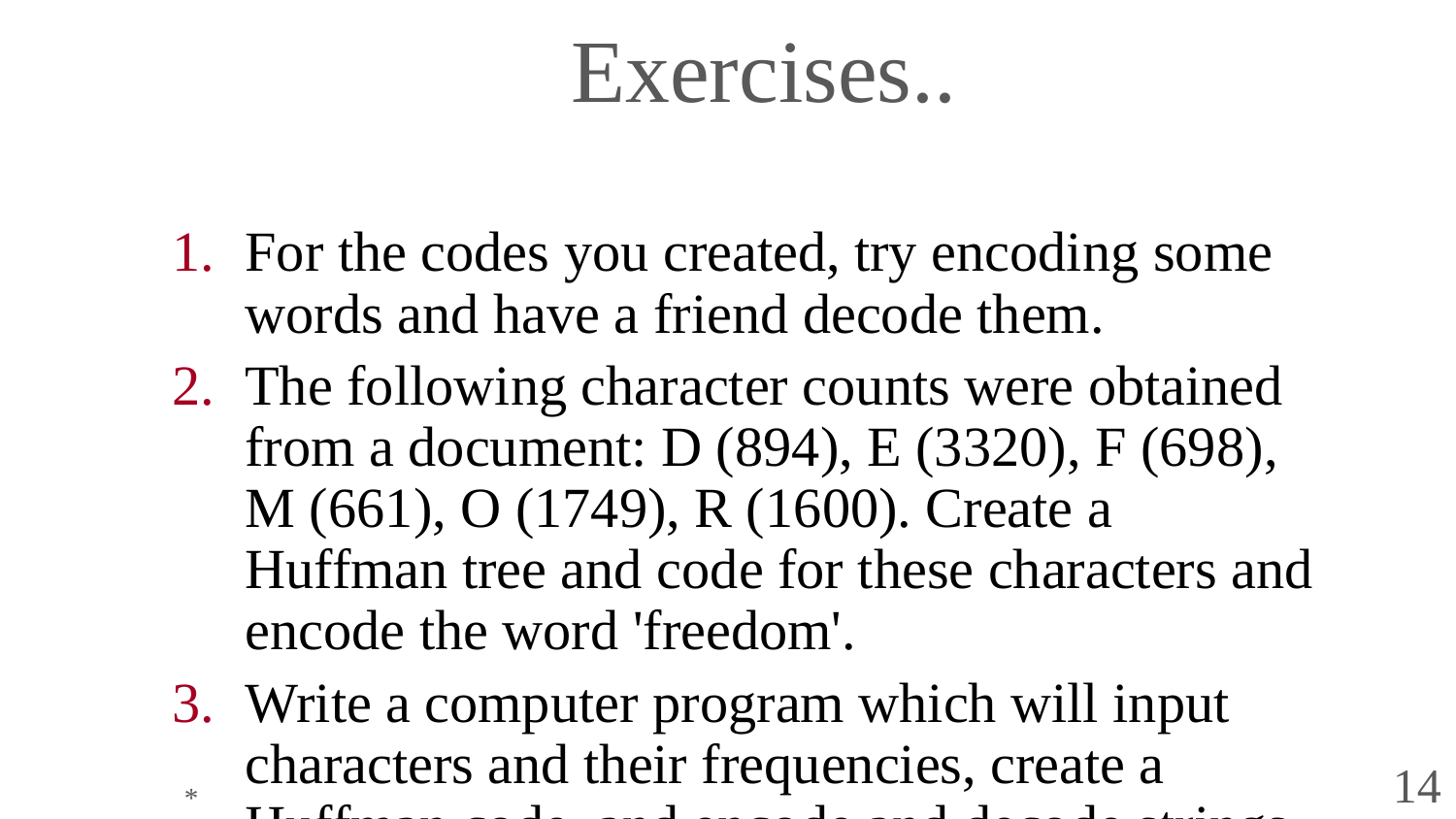

# Exercises..

For the codes you created, try encoding some words and have a friend decode them.
The following character counts were obtained from a document: D (894), E (3320), F (698), M (661), O (1749), R (1600). Create a Huffman tree and code for these characters and encode the word 'freedom'.
Write a computer program which will input characters and their frequencies, create a Huffman code, and encode and decode strings.
*
14